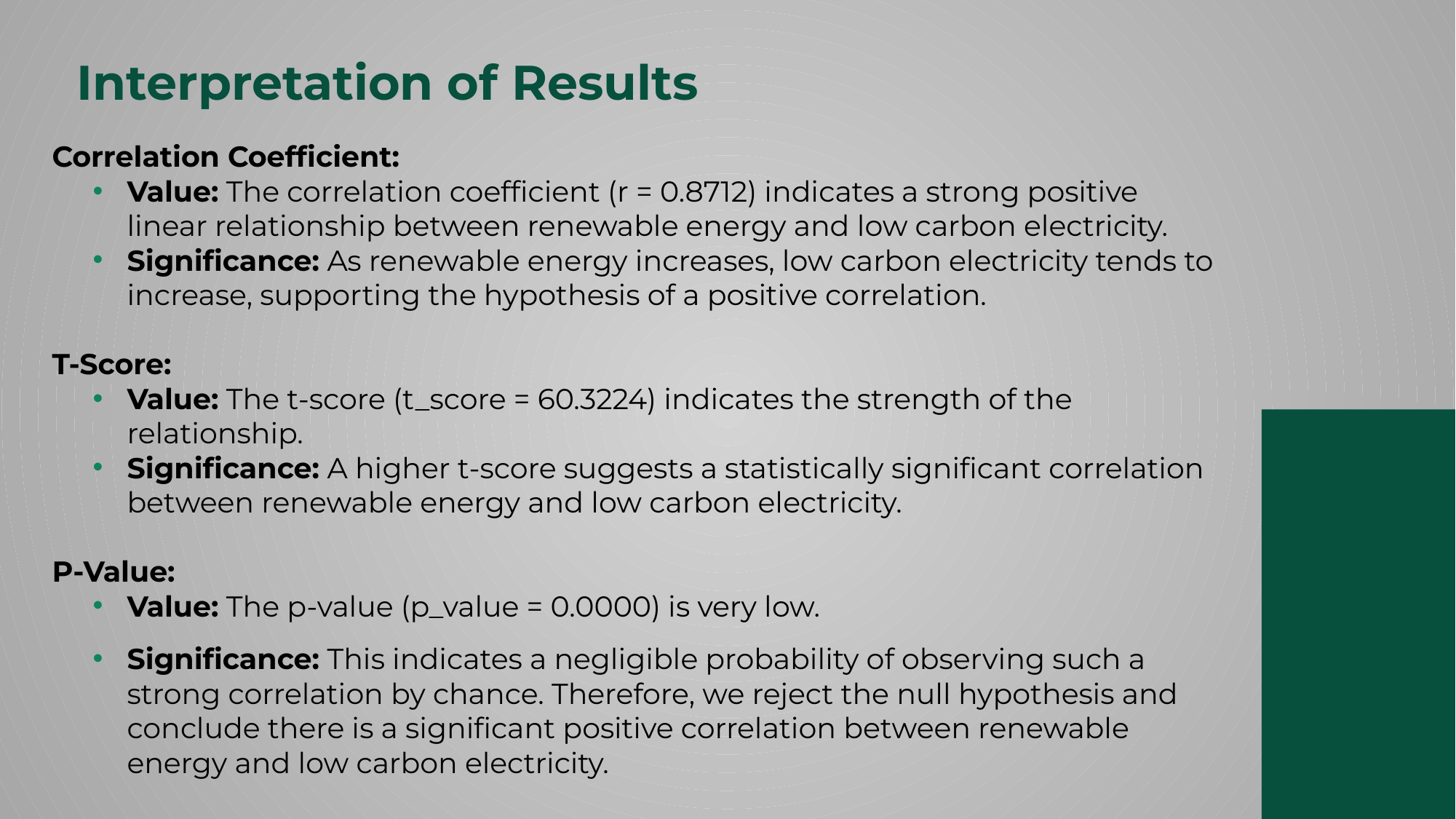

# Interpretation of Results
Correlation Coefficient:
Value: The correlation coefficient (r = 0.8712) indicates a strong positive linear relationship between renewable energy and low carbon electricity.
Significance: As renewable energy increases, low carbon electricity tends to increase, supporting the hypothesis of a positive correlation.

T-Score:
Value: The t-score (t_score = 60.3224) indicates the strength of the relationship.
Significance: A higher t-score suggests a statistically significant correlation between renewable energy and low carbon electricity.

P-Value:
Value: The p-value (p_value = 0.0000) is very low.
Significance: This indicates a negligible probability of observing such a strong correlation by chance. Therefore, we reject the null hypothesis and conclude there is a significant positive correlation between renewable energy and low carbon electricity.